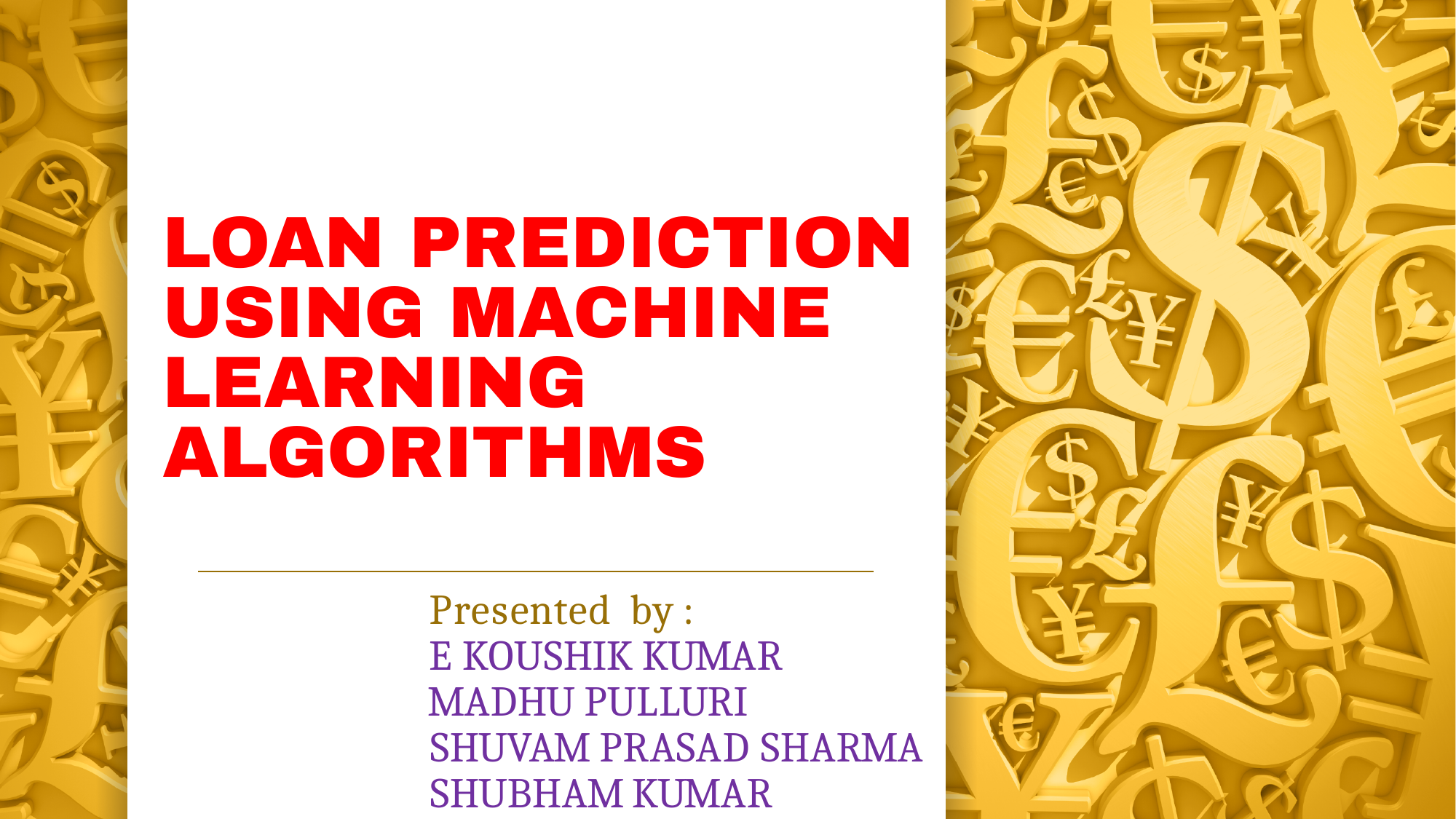

# LOAN PREDICTION USING MACHINE LEARNING ALGORITHMS
Presented  by :
E KOUSHIK KUMAR
MADHU PULLURI
SHUVAM PRASAD SHARMA
SHUBHAM KUMAR